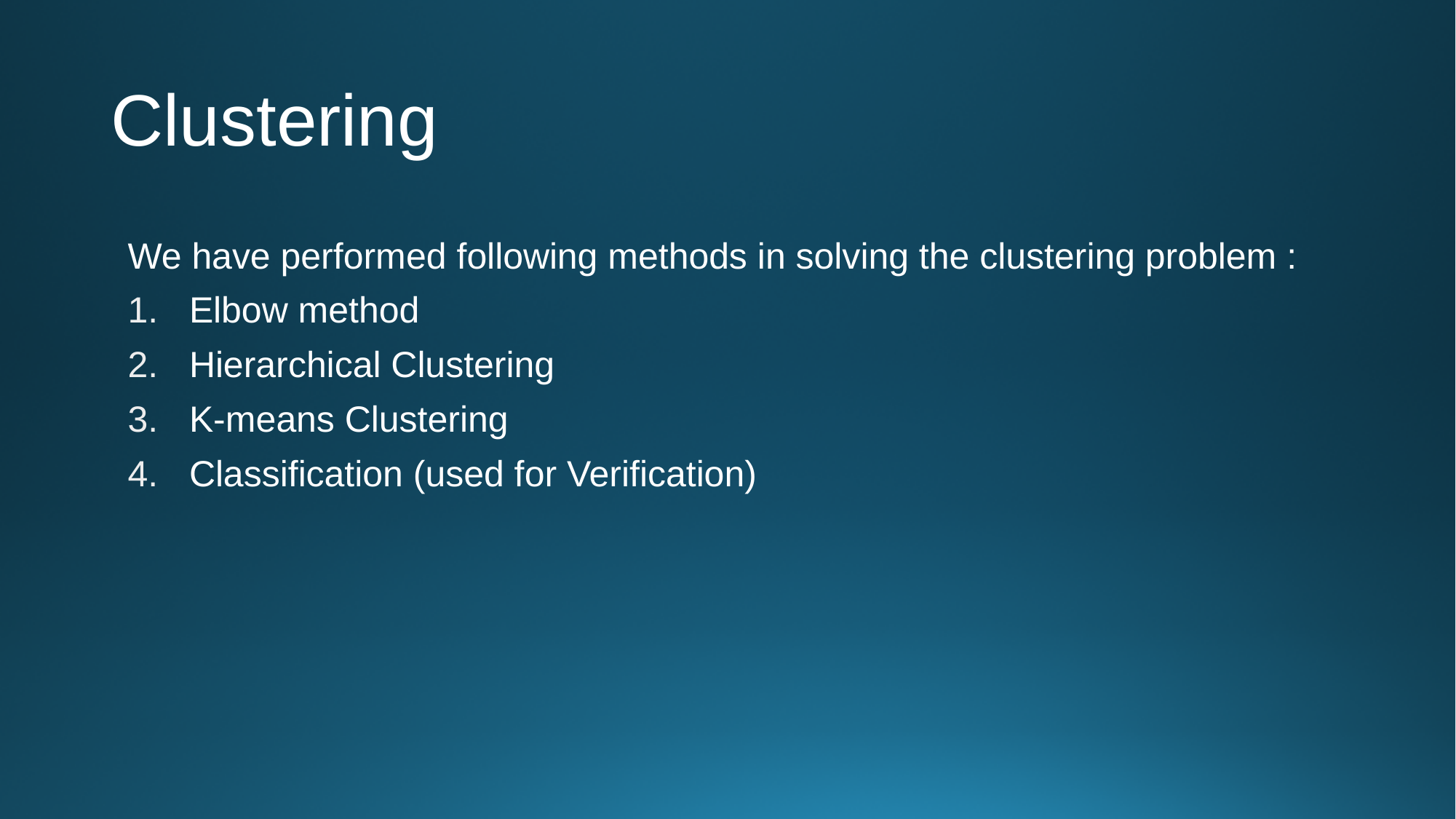

# Clustering
We have performed following methods in solving the clustering problem :
Elbow method
Hierarchical Clustering
K-means Clustering
Classification (used for Verification)